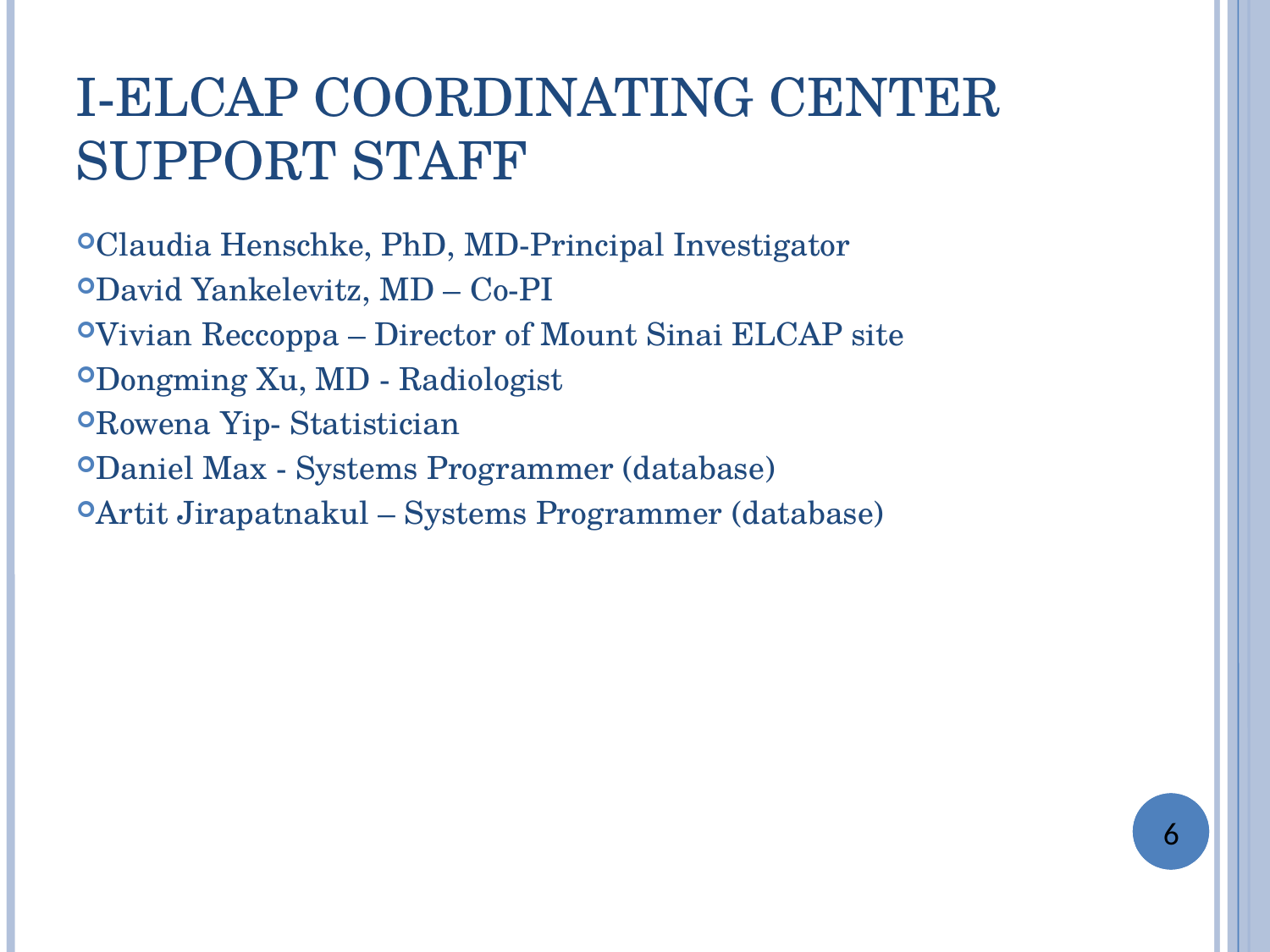

I-ELCAP COORDINATING CENTER SUPPORT STAFF
Claudia Henschke, PhD, MD-Principal Investigator
David Yankelevitz, MD – Co-PI
Vivian Reccoppa – Director of Mount Sinai ELCAP site
Dongming Xu, MD - Radiologist
Rowena Yip- Statistician
Daniel Max - Systems Programmer (database)
Artit Jirapatnakul – Systems Programmer (database)
6